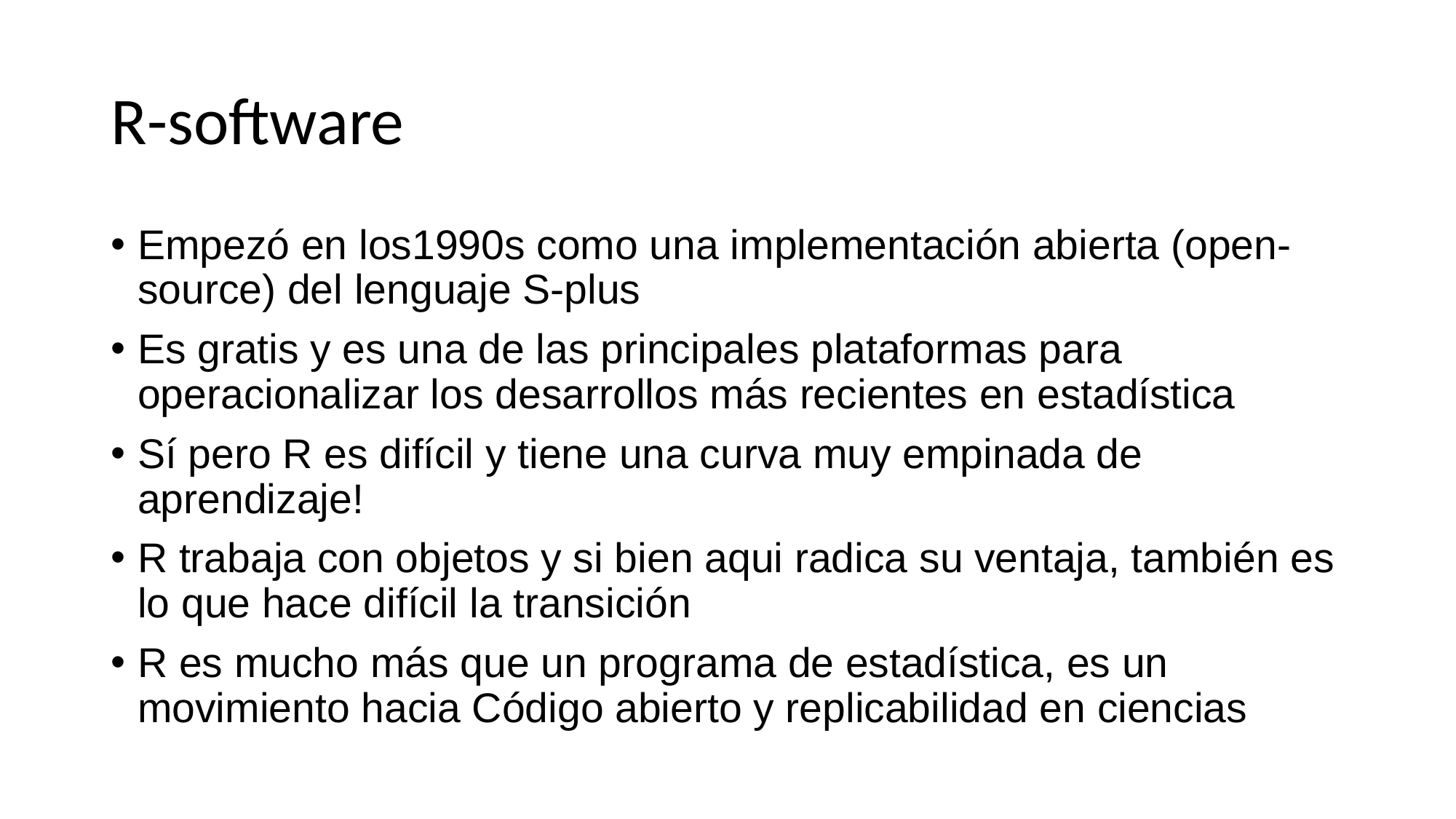

# R-software
Empezó en los1990s como una implementación abierta (open-source) del lenguaje S-plus
Es gratis y es una de las principales plataformas para operacionalizar los desarrollos más recientes en estadística
Sí pero R es difícil y tiene una curva muy empinada de aprendizaje!
R trabaja con objetos y si bien aqui radica su ventaja, también es lo que hace difícil la transición
R es mucho más que un programa de estadística, es un movimiento hacia Código abierto y replicabilidad en ciencias